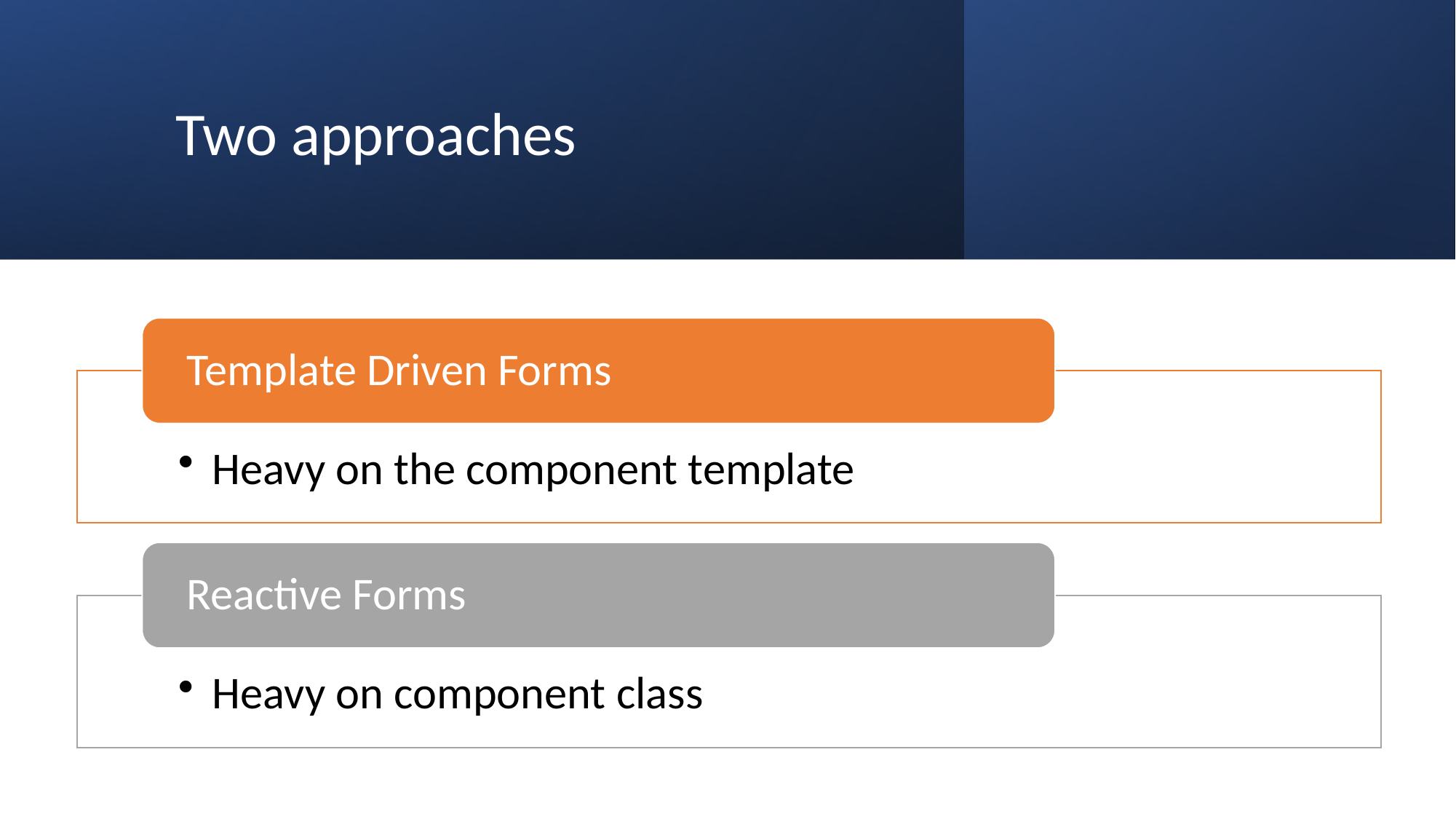

# Two approaches
Heavy on the component template
Template Driven Forms
Heavy on component class
Reactive Forms